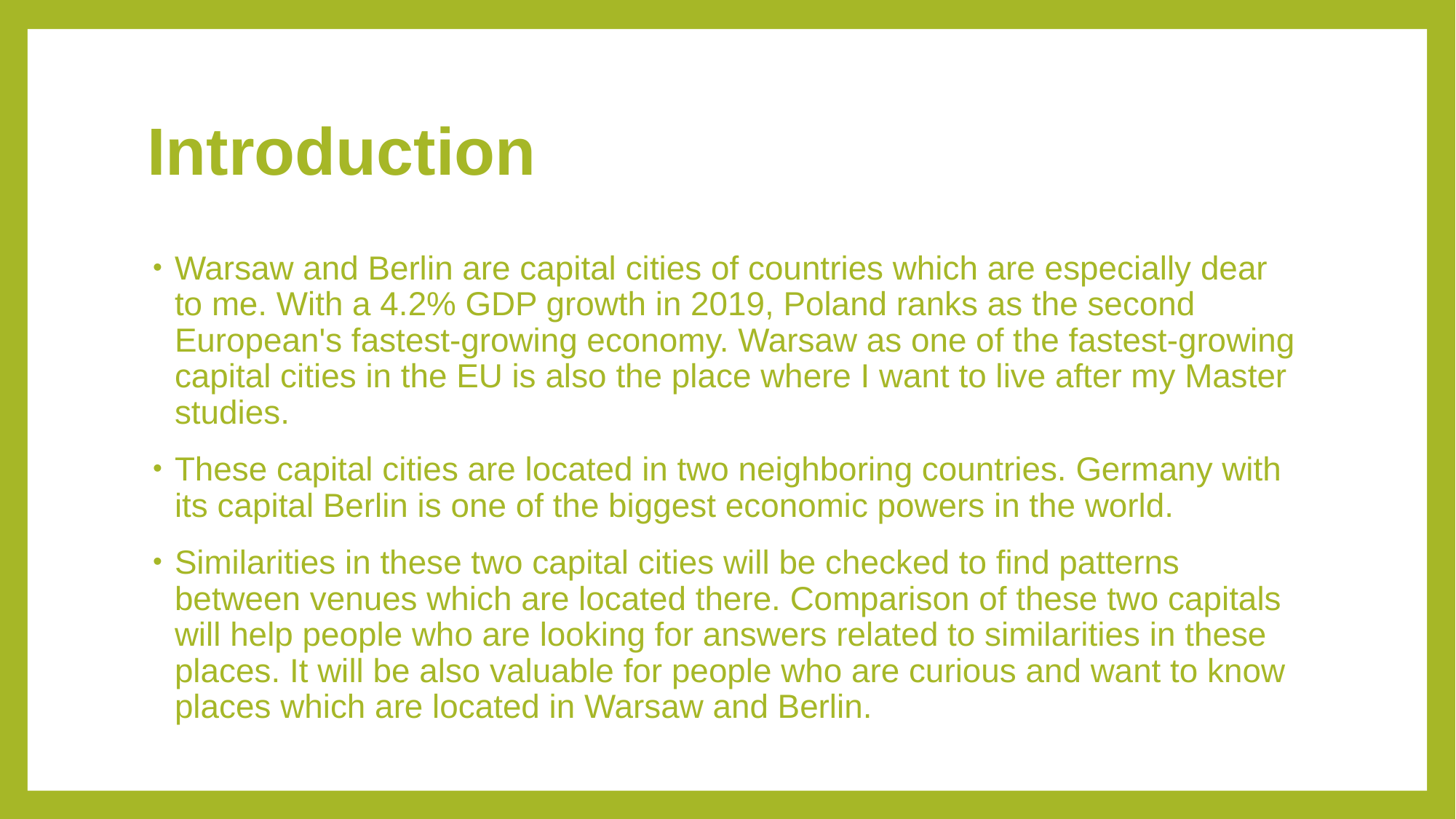

# Introduction
Warsaw and Berlin are capital cities of countries which are especially dear to me. With a 4.2% GDP growth in 2019, Poland ranks as the second European's fastest-growing economy. Warsaw as one of the fastest-growing capital cities in the EU is also the place where I want to live after my Master studies.
These capital cities are located in two neighboring countries. Germany with its capital Berlin is one of the biggest economic powers in the world.
Similarities in these two capital cities will be checked to find patterns between venues which are located there. Comparison of these two capitals will help people who are looking for answers related to similarities in these places. It will be also valuable for people who are curious and want to know places which are located in Warsaw and Berlin.